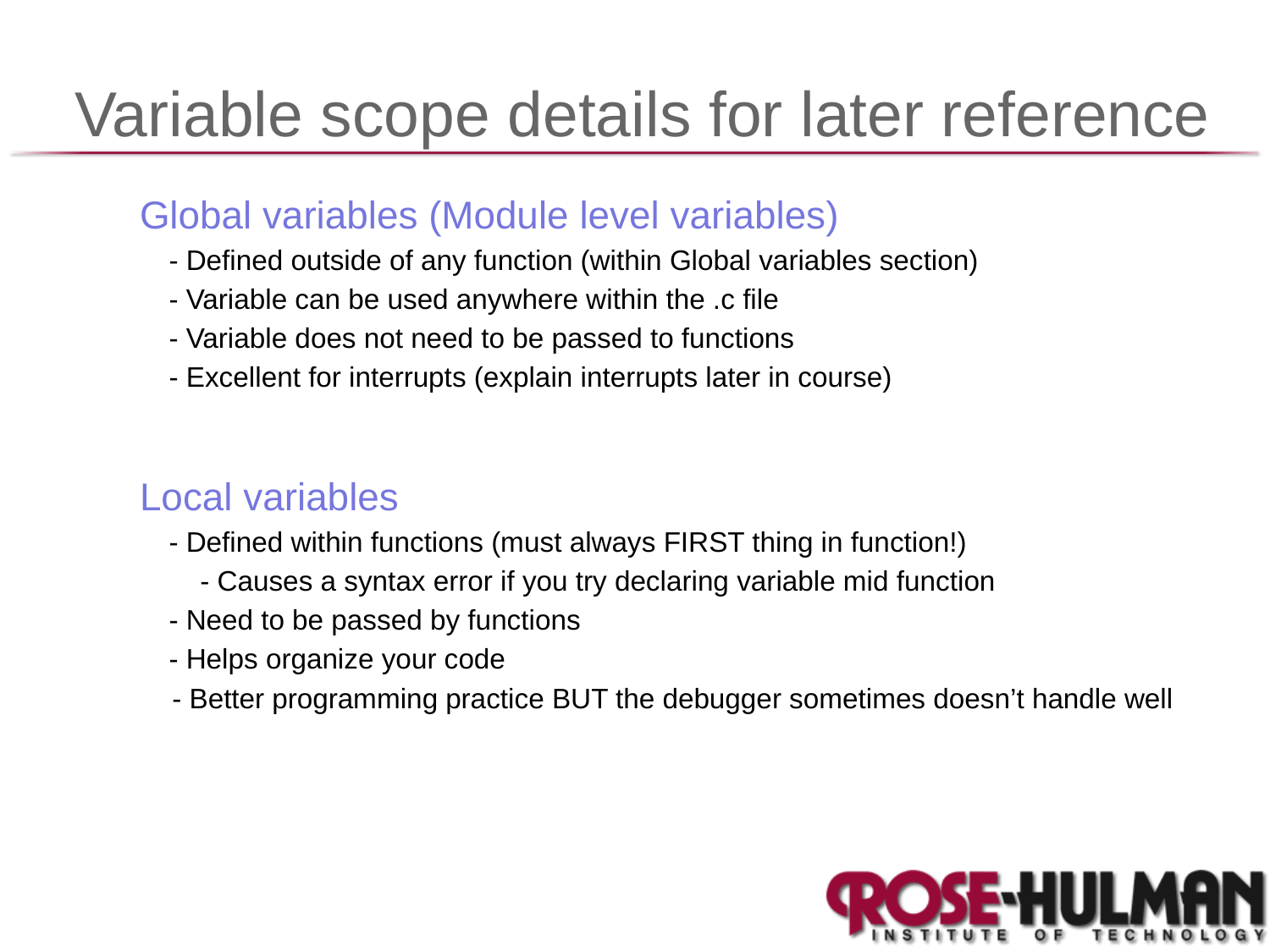

# Variable scope details for later reference
      Global variables (Module level variables)
            - Defined outside of any function (within Global variables section)
            - Variable can be used anywhere within the .c file
            - Variable does not need to be passed to functions
            - Excellent for interrupts (explain interrupts later in course)

      Local variables
            - Defined within functions (must always FIRST thing in function!)
                - Causes a syntax error if you try declaring variable mid function
            - Need to be passed by functions
            - Helps organize your code
	       - Better programming practice BUT the debugger sometimes doesn’t handle well